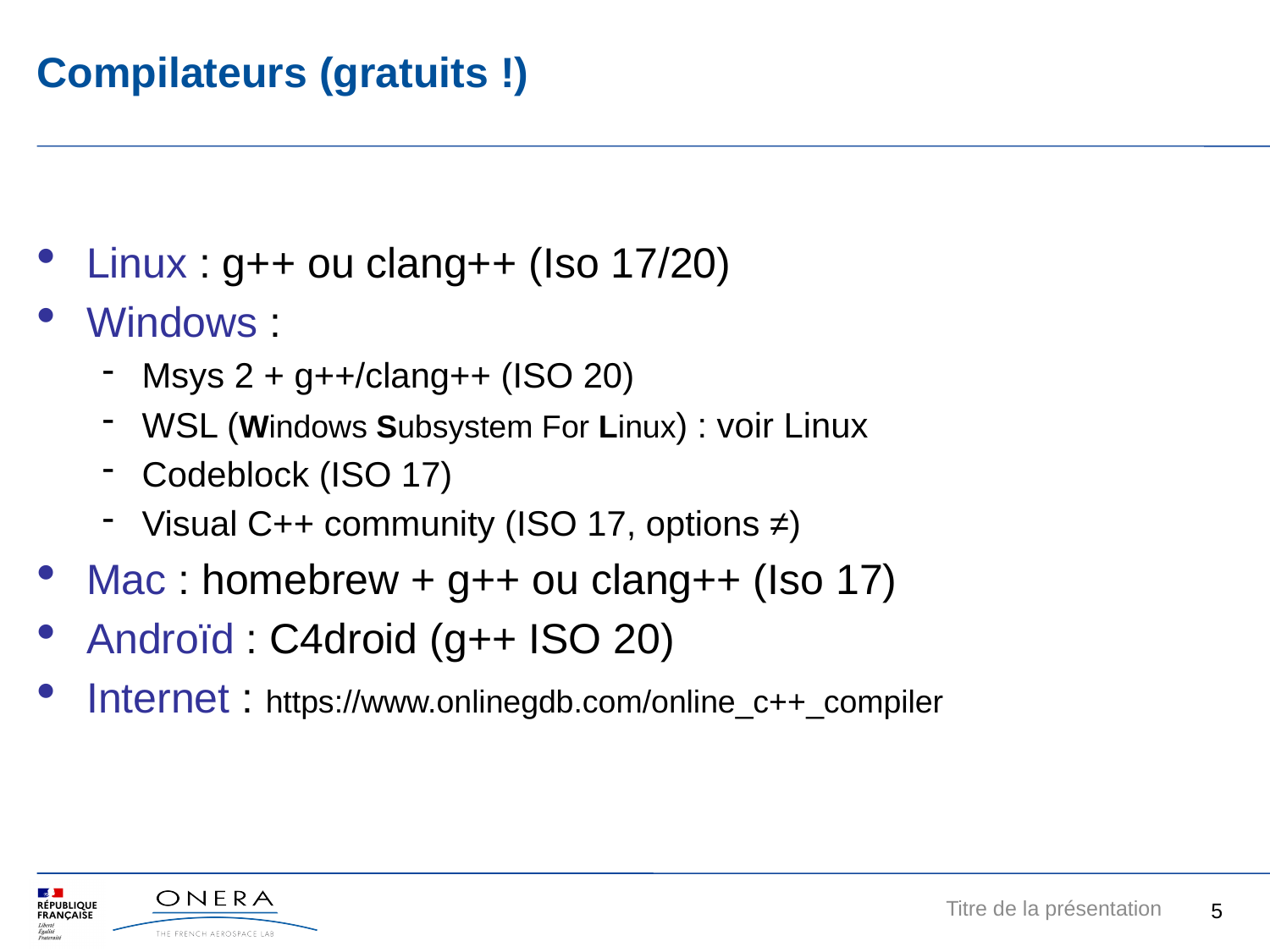

Compilateurs (gratuits !)
Linux : g++ ou clang++ (Iso 17/20)
Windows :
Msys 2 + g++/clang++ (ISO 20)
WSL (Windows Subsystem For Linux) : voir Linux
Codeblock (ISO 17)
Visual C++ community (ISO 17, options ≠)
Mac : homebrew + g++ ou clang++ (Iso 17)
Androïd : C4droid (g++ ISO 20)
Internet : https://www.onlinegdb.com/online_c++_compiler
5
Titre de la présentation